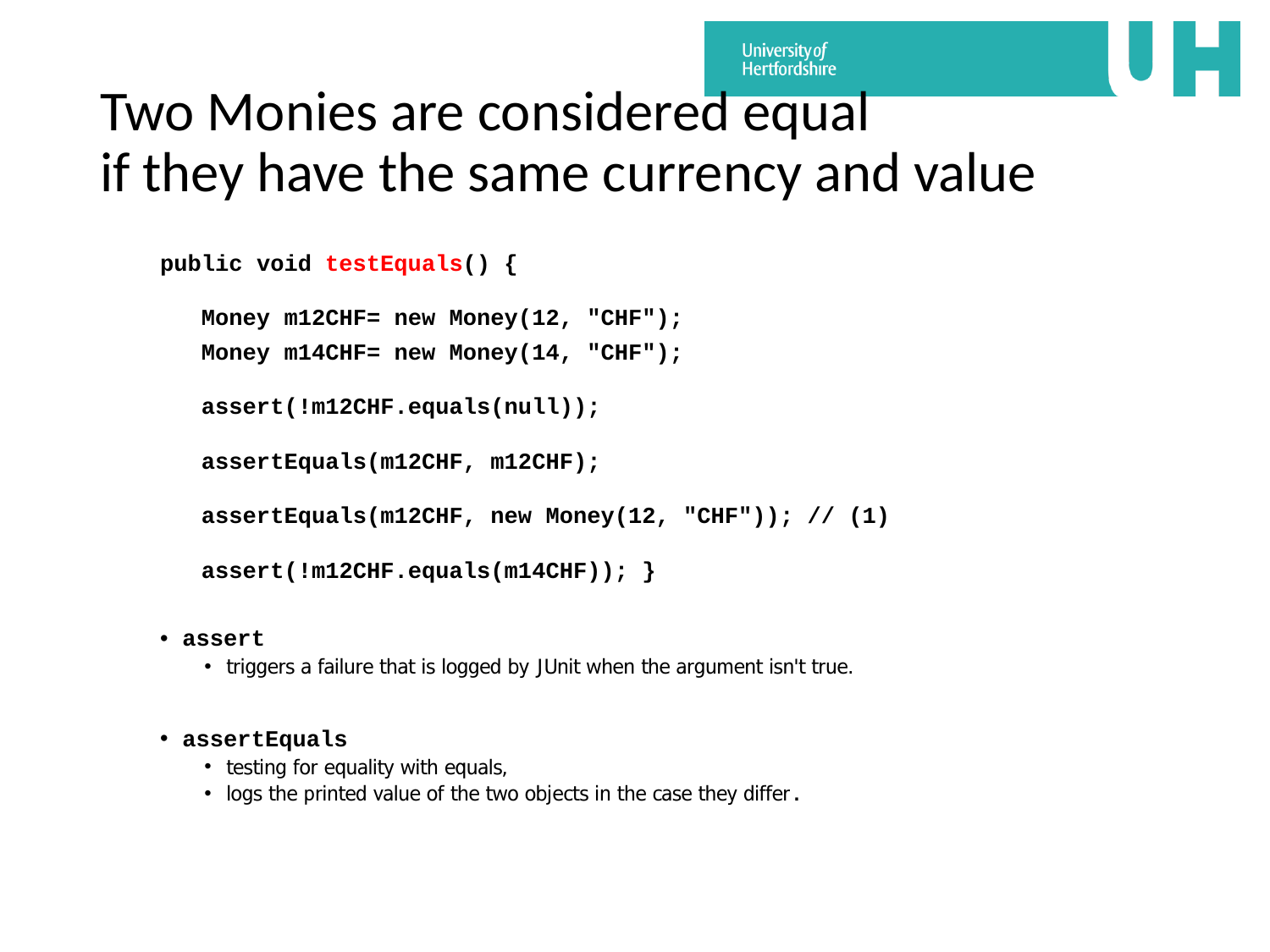

# Two Monies are considered equal if they have the same currency and value
public void testEquals() {

   Money m12CHF= new Money(12, "CHF");
   Money m14CHF= new Money(14, "CHF");

   assert(!m12CHF.equals(null));

   assertEquals(m12CHF, m12CHF);

   assertEquals(m12CHF, new Money(12, "CHF")); // (1)

   assert(!m12CHF.equals(m14CHF)); }

assert
triggers a failure that is logged by JUnit when the argument isn't true.

assertEquals
testing for equality with equals,
logs the printed value of the two objects in the case they differ.